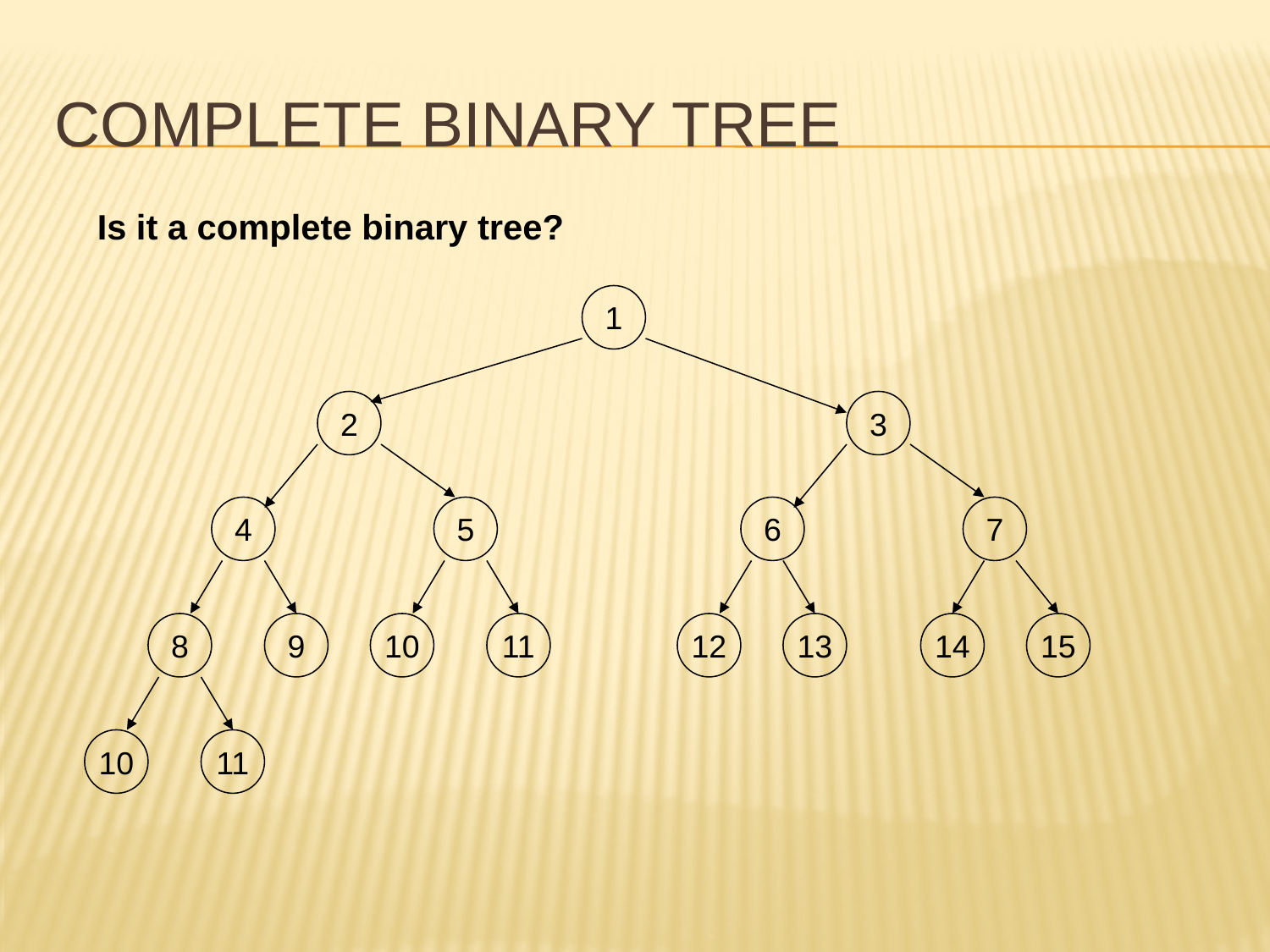

# Complete Binary Tree
Is it a complete binary tree?
1

2
3

4
5
6
7

8
9
10
11
12

13
14

15

10
11